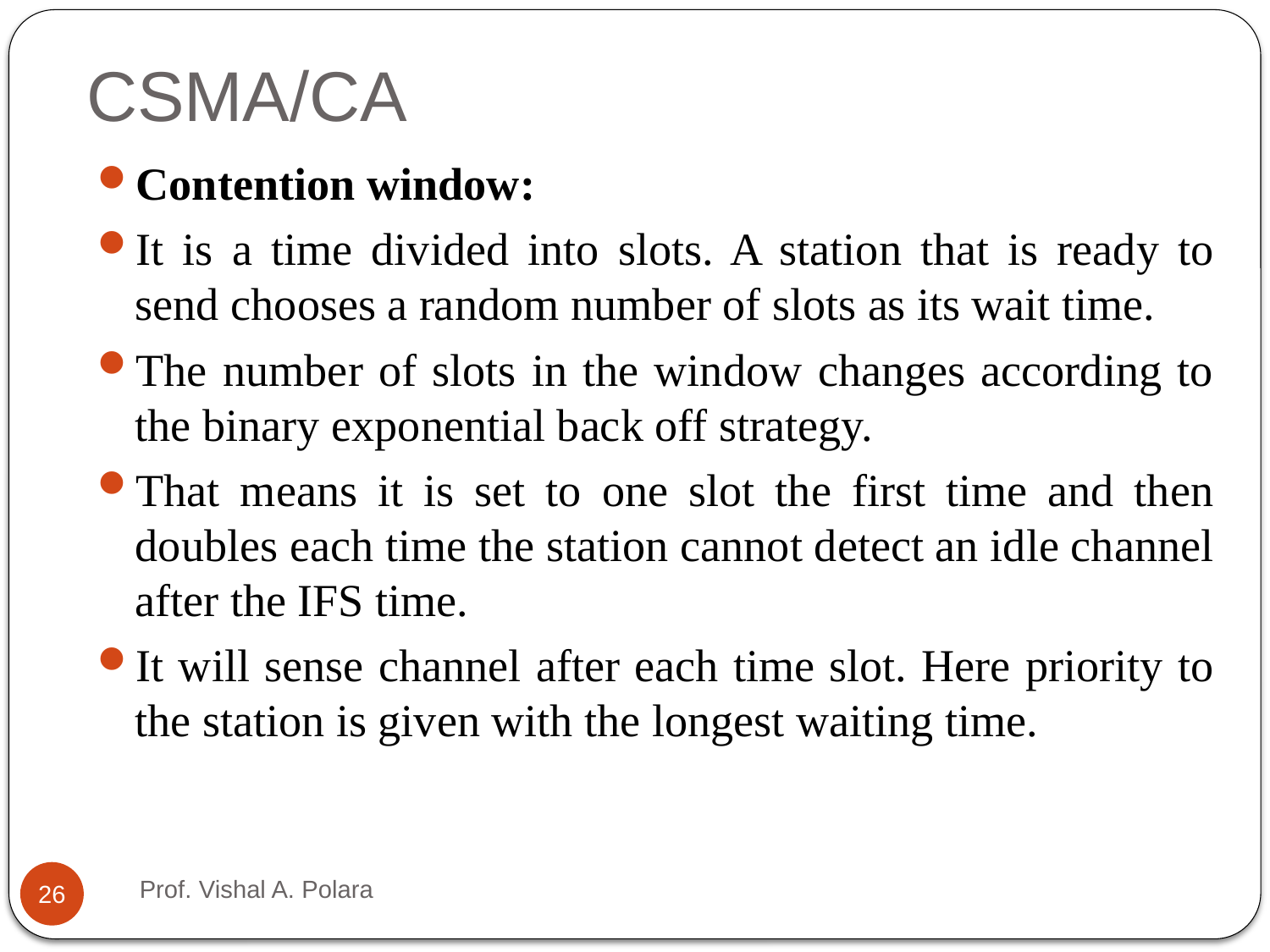

# CSMA/CA
Contention window:
It is a time divided into slots. A station that is ready to send chooses a random number of slots as its wait time.
The number of slots in the window changes according to the binary exponential back off strategy.
That means it is set to one slot the first time and then doubles each time the station cannot detect an idle channel after the IFS time.
It will sense channel after each time slot. Here priority to the station is given with the longest waiting time.

Prof. Vishal A. Polara
26